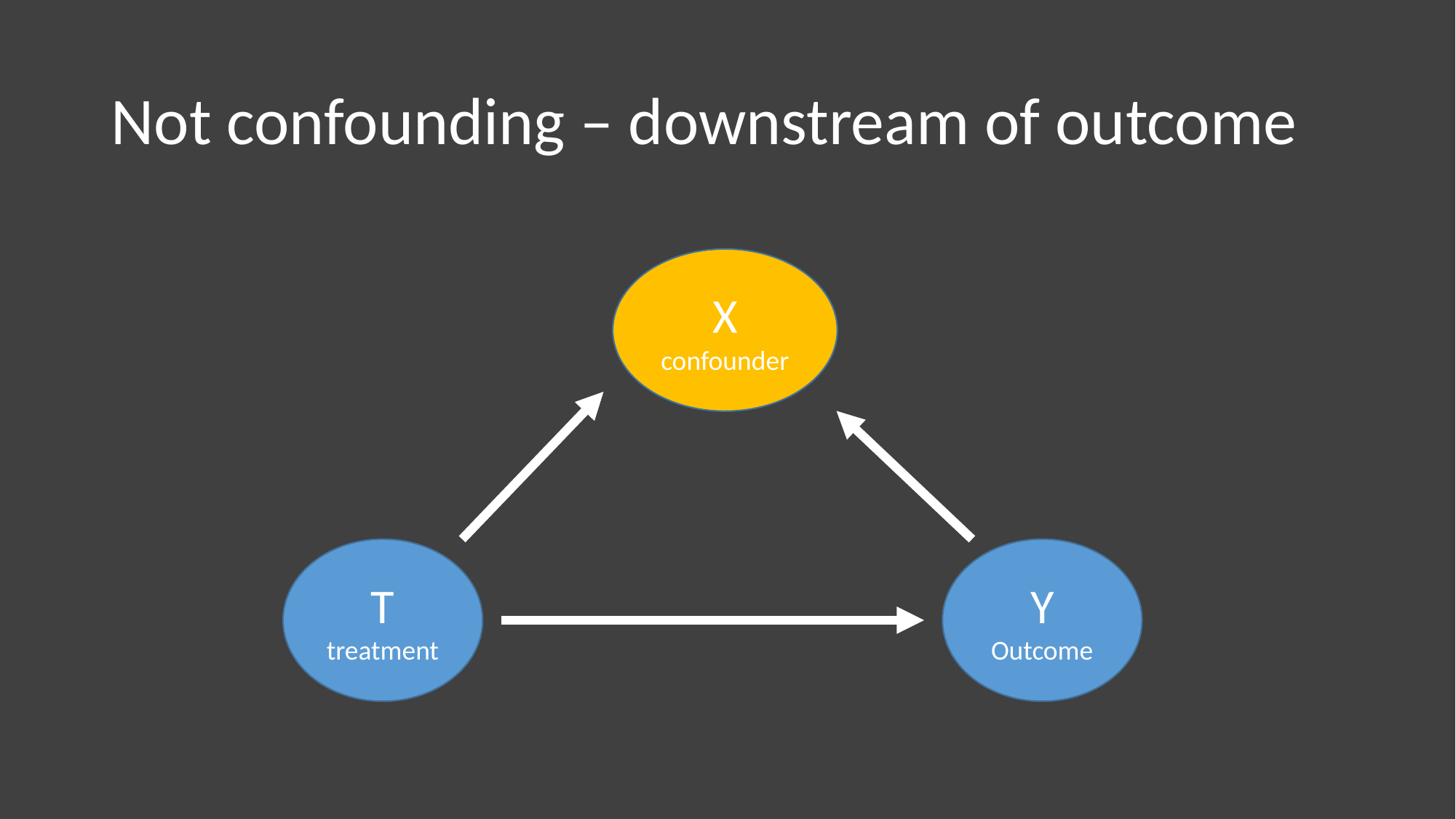

# Not confounding – downstream of outcome
X
confounder
T
treatment
Y
Outcome